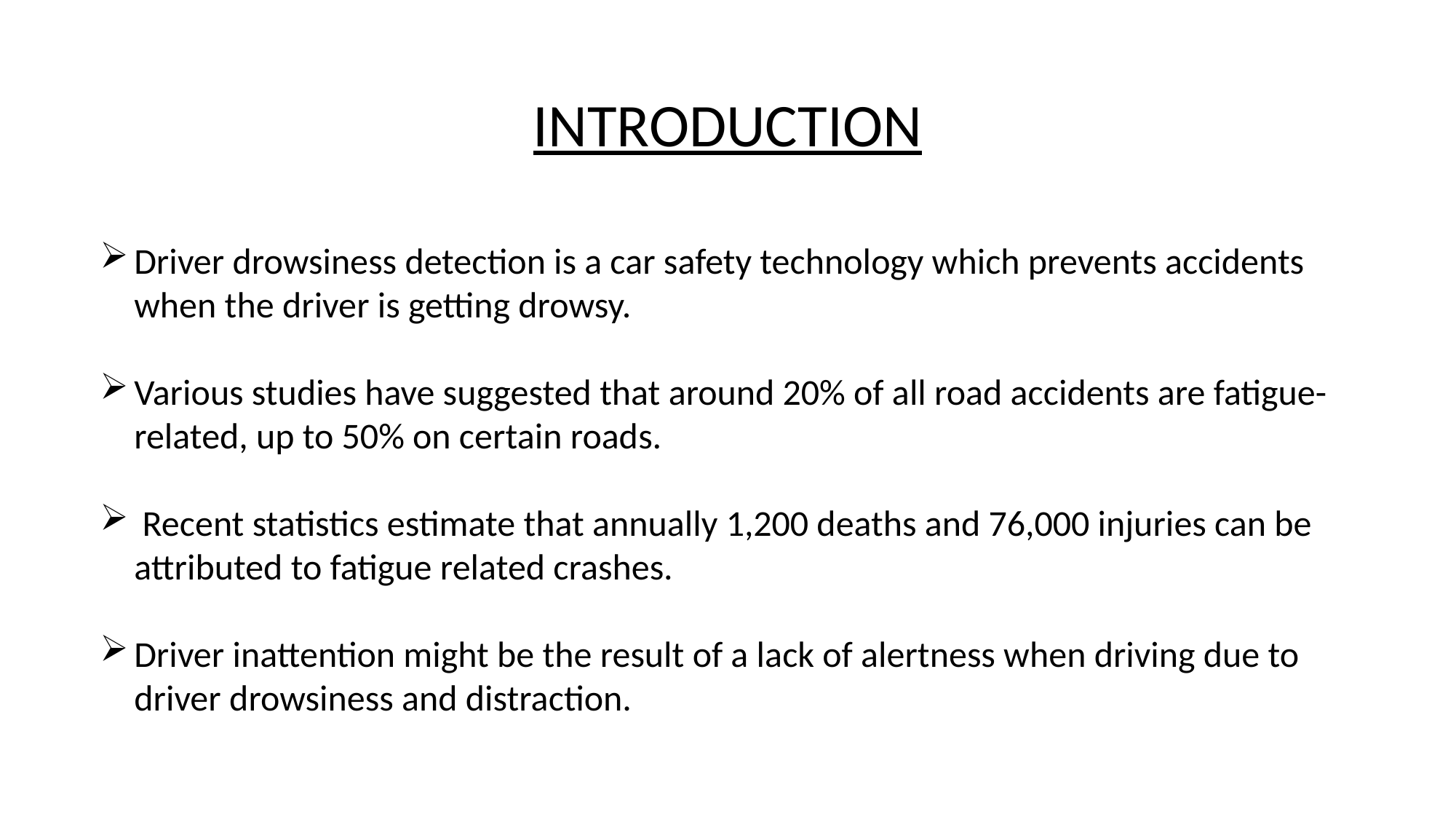

# INTRODUCTION
Driver drowsiness detection is a car safety technology which prevents accidents when the driver is getting drowsy.

Various studies have suggested that around 20% of all road accidents are fatigue-related, up to 50% on certain roads.

 Recent statistics estimate that annually 1,200 deaths and 76,000 injuries can be attributed to fatigue related crashes.

Driver inattention might be the result of a lack of alertness when driving due to driver drowsiness and distraction.